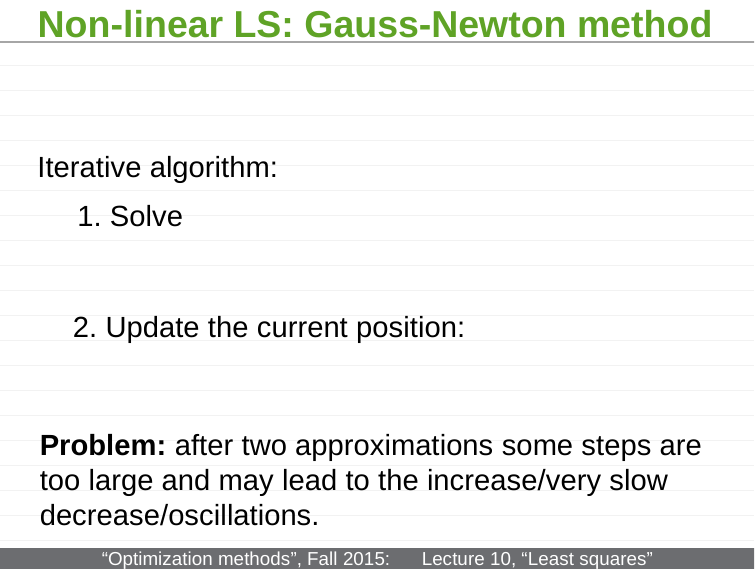

# Non-linear LS: Gauss-Newton method
Iterative algorithm:
1. Solve
2. Update the current position:
Problem: after two approximations some steps are too large and may lead to the increase/very slow decrease/oscillations.